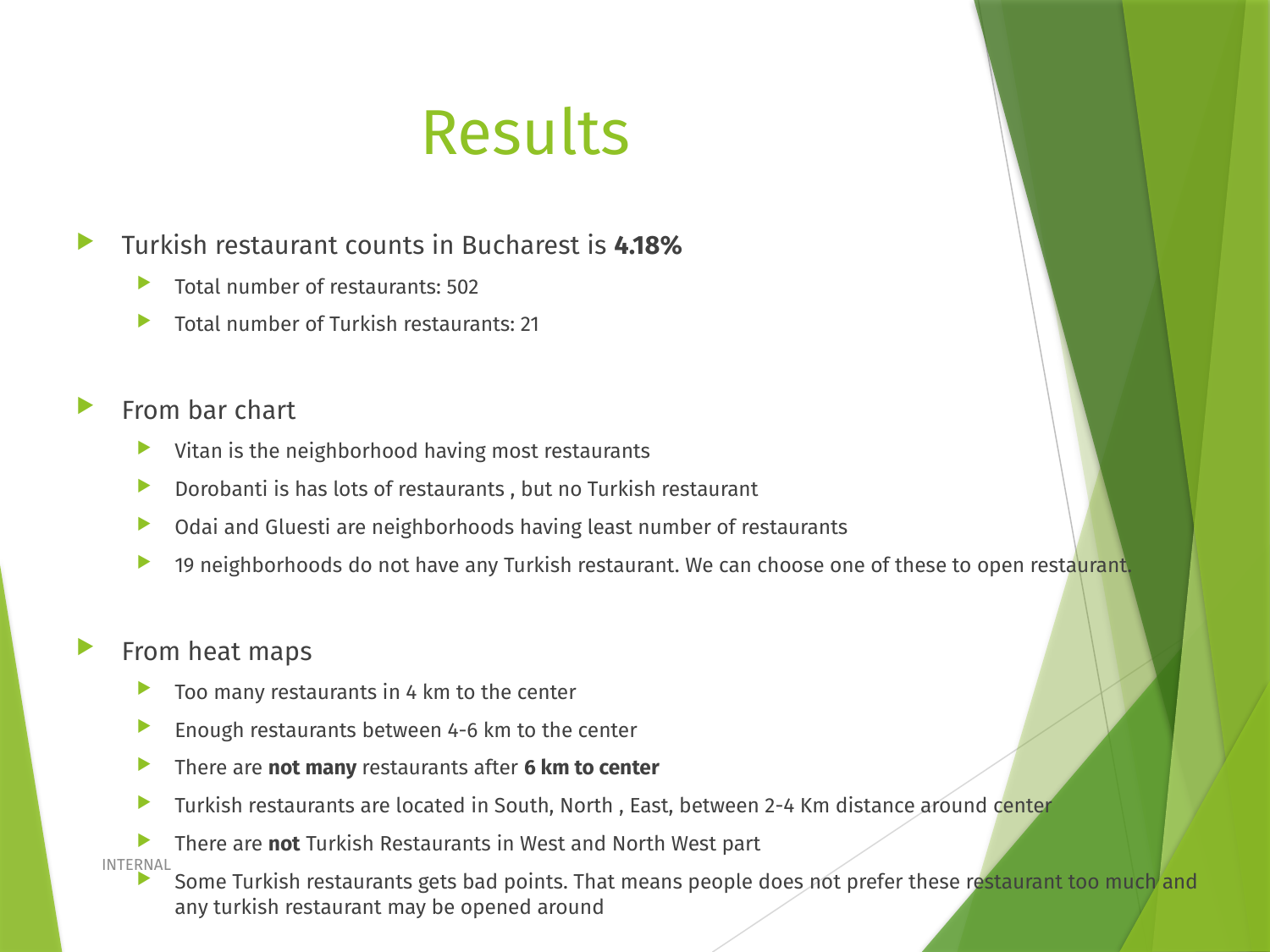

# Results
Turkish restaurant counts in Bucharest is 4.18%
Total number of restaurants: 502
Total number of Turkish restaurants: 21

From bar chart
Vitan is the neighborhood having most restaurants
Dorobanti is has lots of restaurants , but no Turkish restaurant
Odai and Gluesti are neighborhoods having least number of restaurants
19 neighborhoods do not have any Turkish restaurant. We can choose one of these to open restaurant.

From heat maps
Too many restaurants in 4 km to the center
Enough restaurants between 4-6 km to the center
There are not many restaurants after 6 km to center
Turkish restaurants are located in South, North , East, between 2-4 Km distance around center
There are not Turkish Restaurants in West and North West part
Some Turkish restaurants gets bad points. That means people does not prefer these restaurant too much and any turkish restaurant may be opened around

 INTERNAL